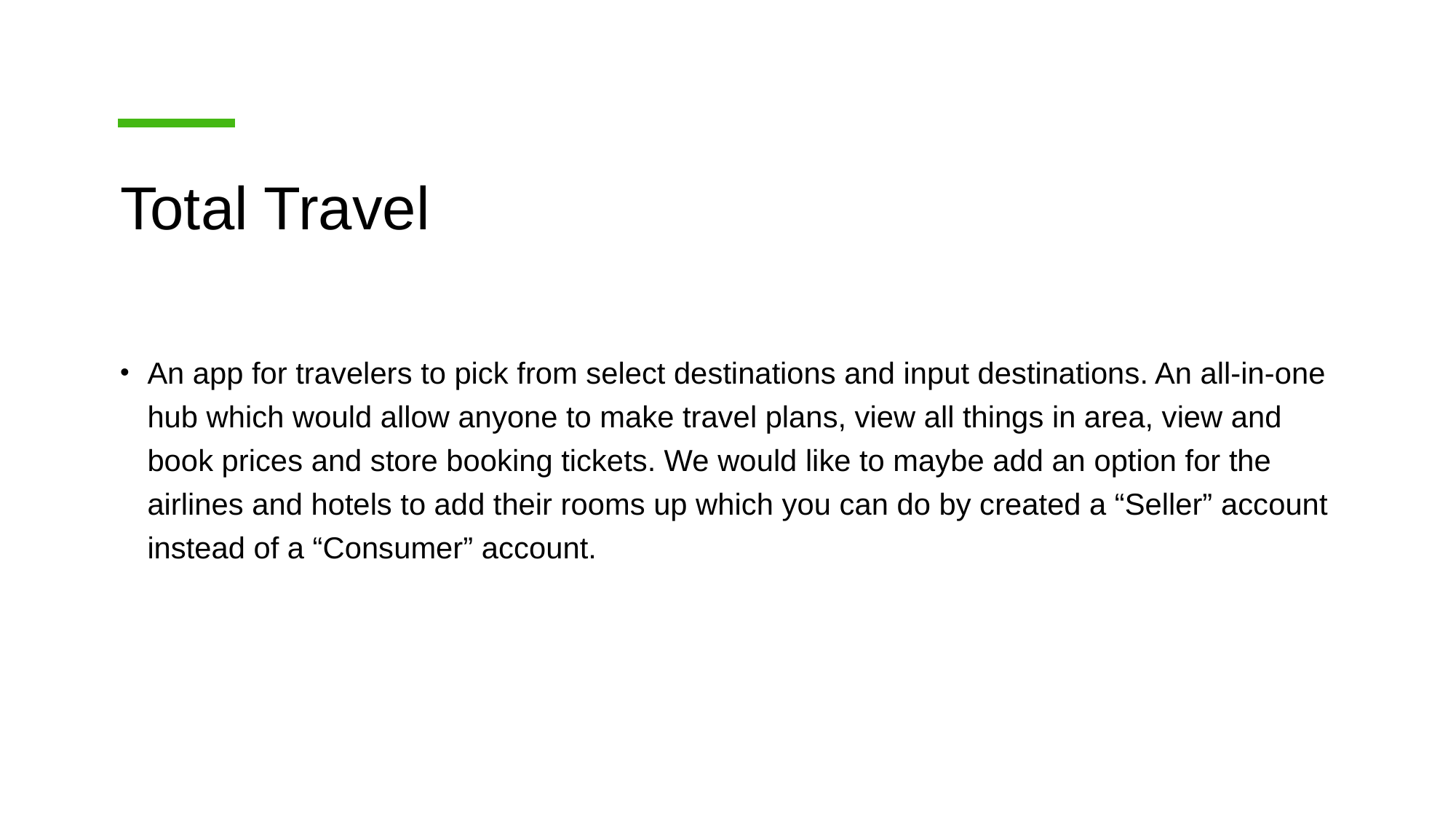

# Total Travel
An app for travelers to pick from select destinations and input destinations. An all-in-one hub which would allow anyone to make travel plans, view all things in area, view and book prices and store booking tickets. We would like to maybe add an option for the airlines and hotels to add their rooms up which you can do by created a “Seller” account instead of a “Consumer” account.